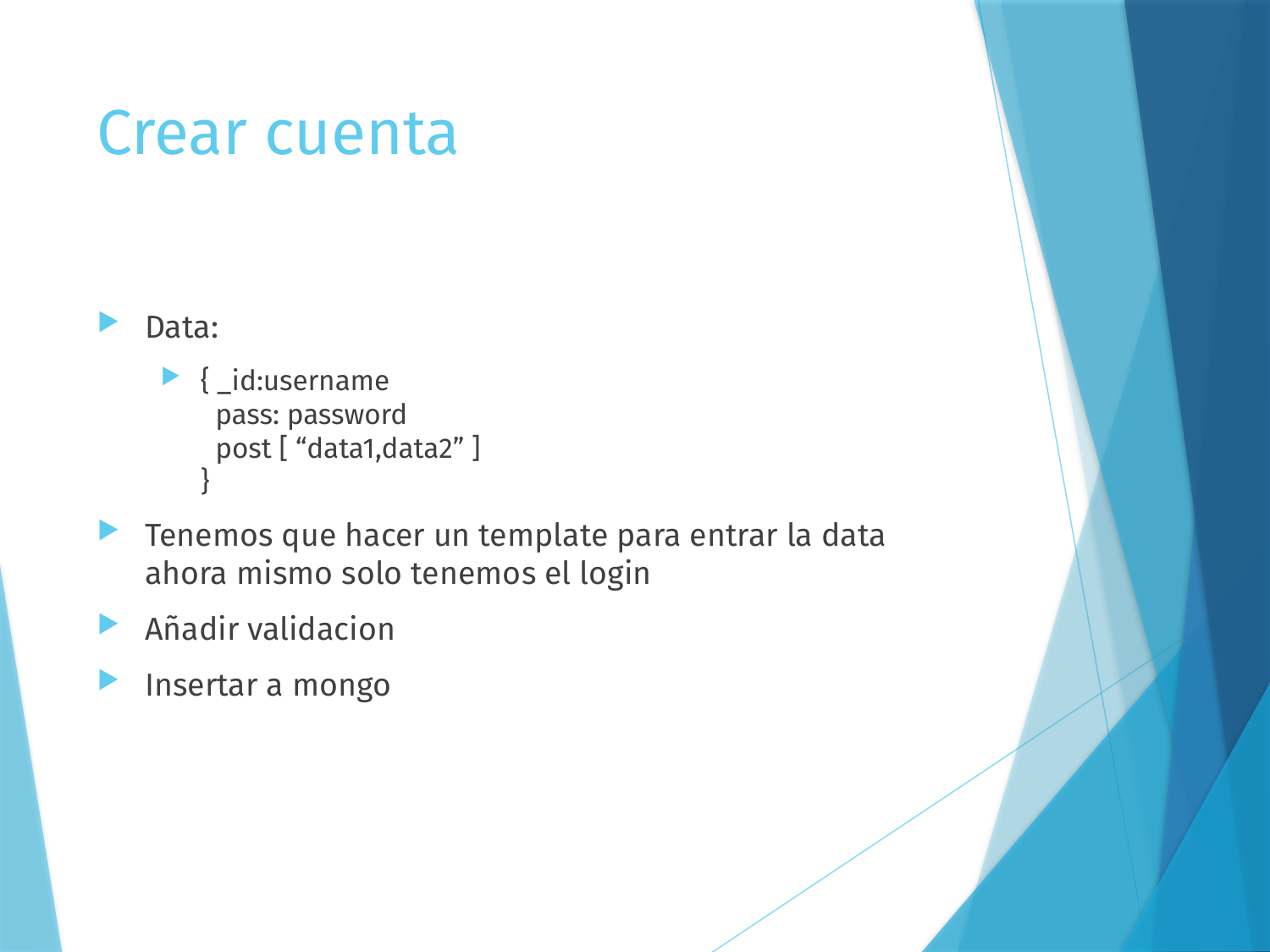

# Crear cuenta
Data:
{ _id:username
  pass: password
  post [ “data1,data2” ]
}
Tenemos que hacer un template para entrar la data ahora mismo solo tenemos el login
Añadir validacion
Insertar a mongo